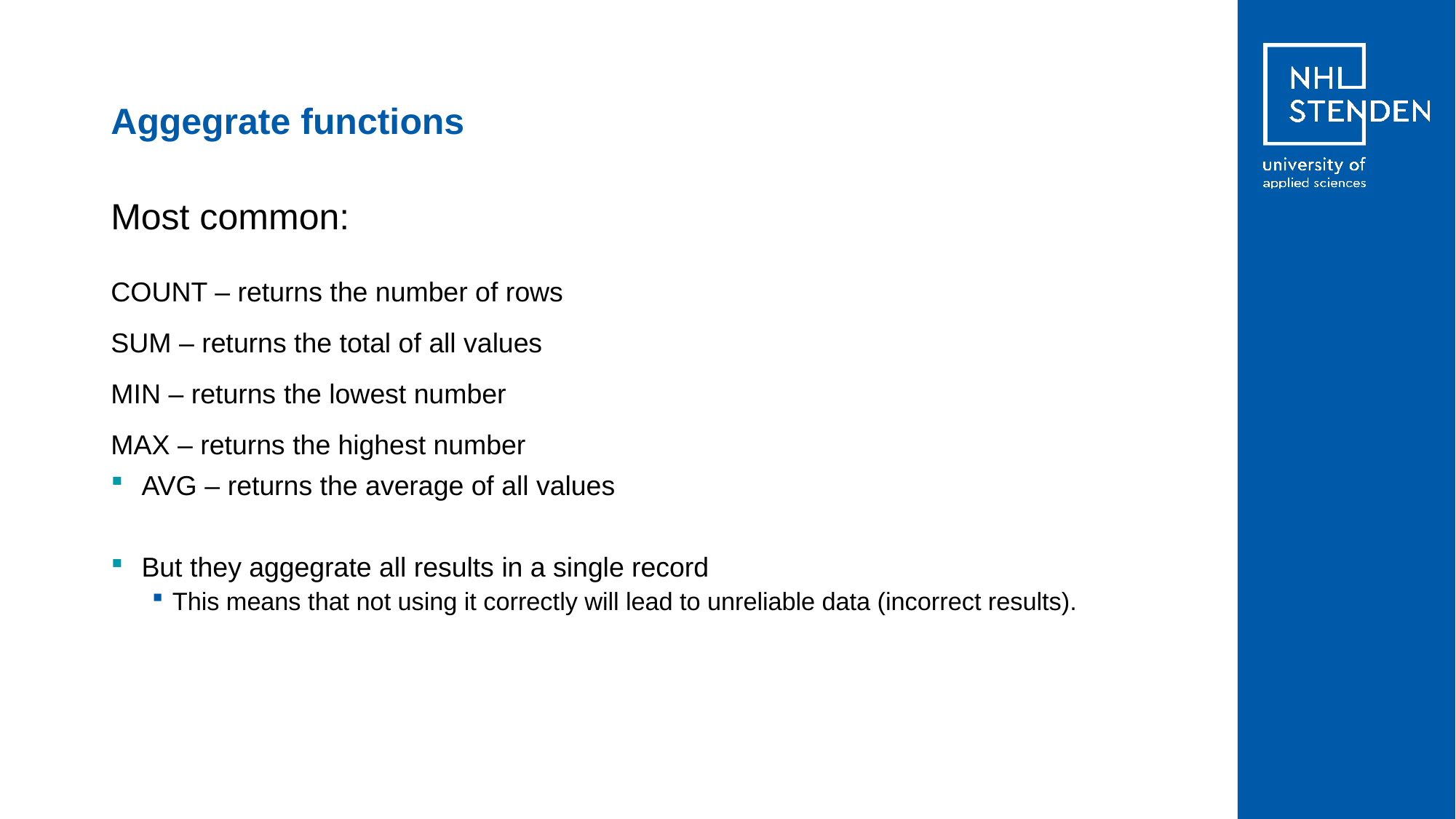

# Aggegrate functions
Most common:
COUNT – returns the number of rows
SUM – returns the total of all values
MIN – returns the lowest number
MAX – returns the highest number
AVG – returns the average of all values

But they aggegrate all results in a single record
This means that not using it correctly will lead to unreliable data (incorrect results).